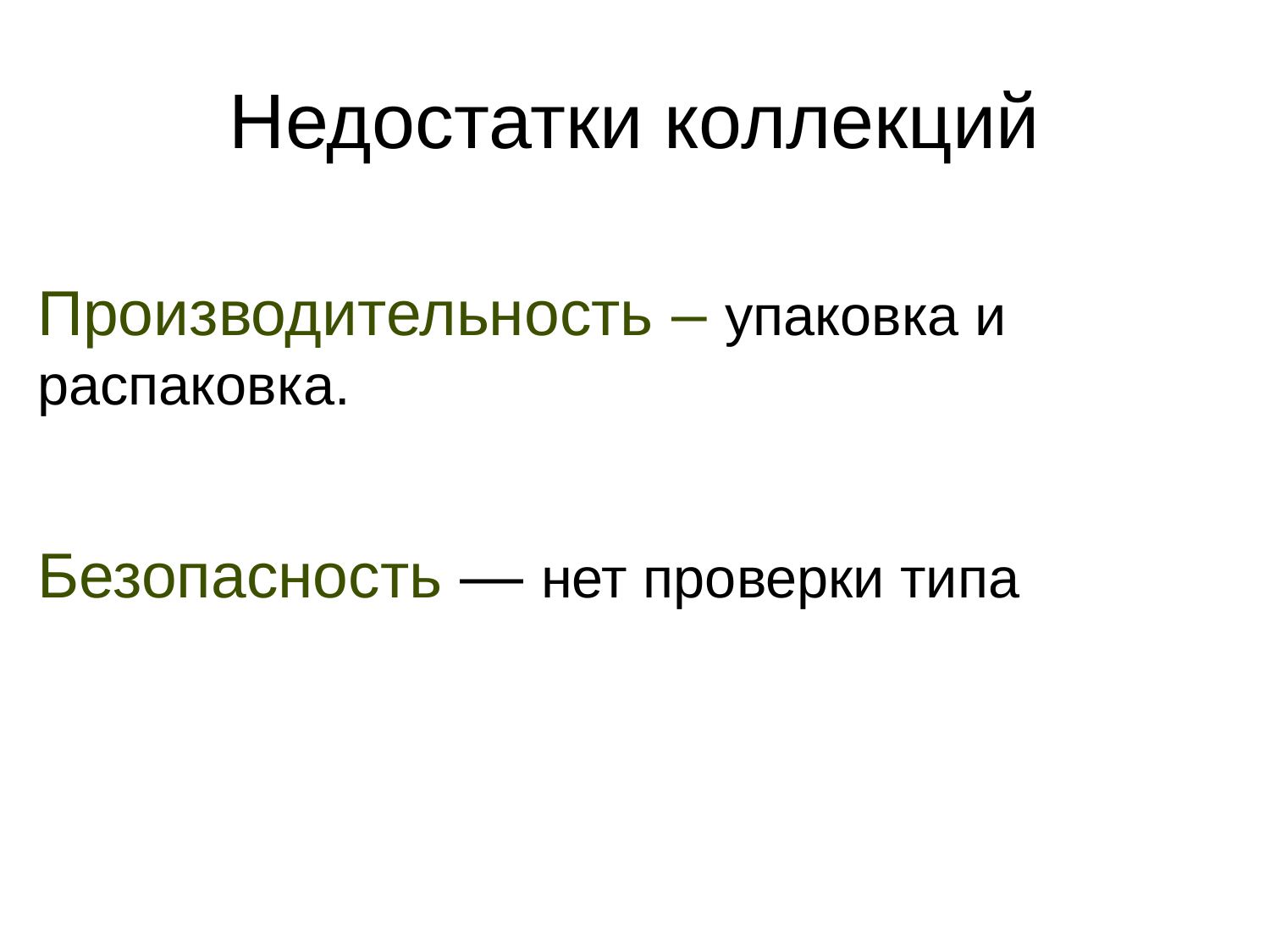

# Недостатки коллекций
Производительность – упаковка и распаковка.

Безопасность — нет проверки типа